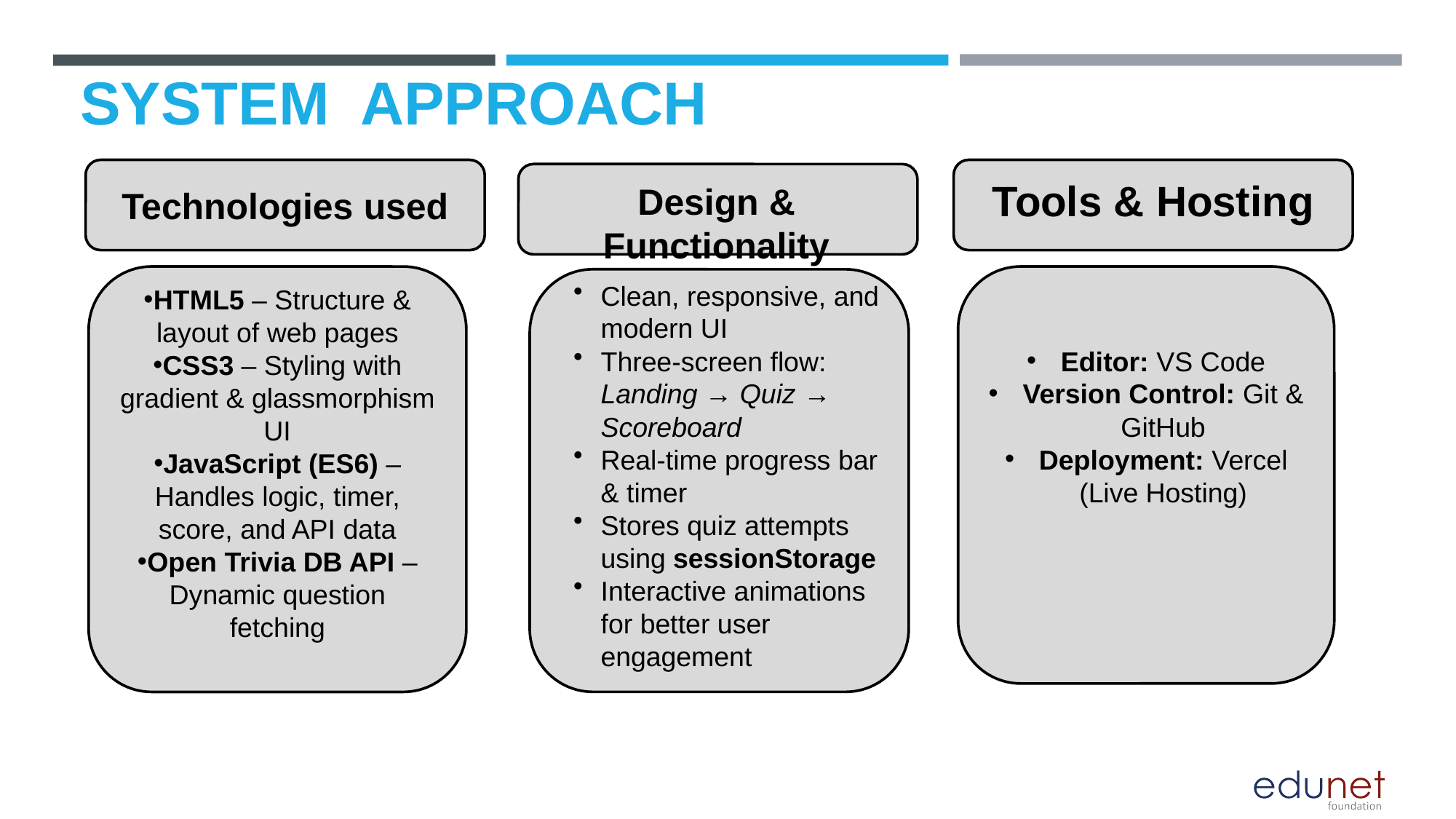

# System  Approach

Technologies used

Tools & Hosting

Design & Functionality

Editor: VS Code
Version Control: Git & GitHub
Deployment: Vercel (Live Hosting)

HTML5 – Structure & layout of web pages
CSS3 – Styling with gradient & glassmorphism UI
JavaScript (ES6) – Handles logic, timer, score, and API data
Open Trivia DB API – Dynamic question fetching

Clean, responsive, and modern UI
Three-screen flow: Landing → Quiz → Scoreboard
Real-time progress bar & timer
Stores quiz attempts using sessionStorage
Interactive animations for better user engagement